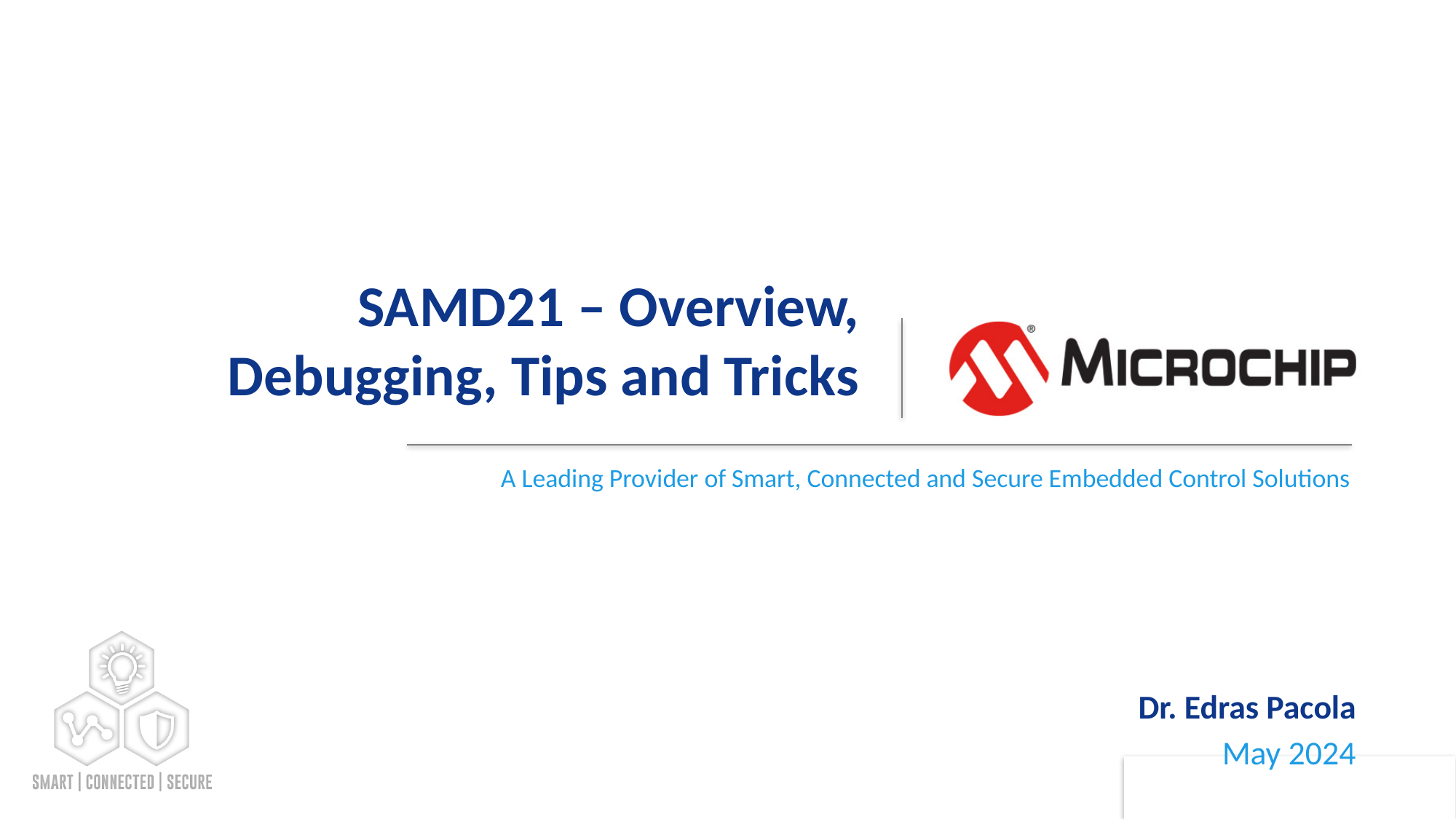

# SAMD21 – Overview, Debugging, Tips and Tricks
Dr. Edras Pacola
May 2024